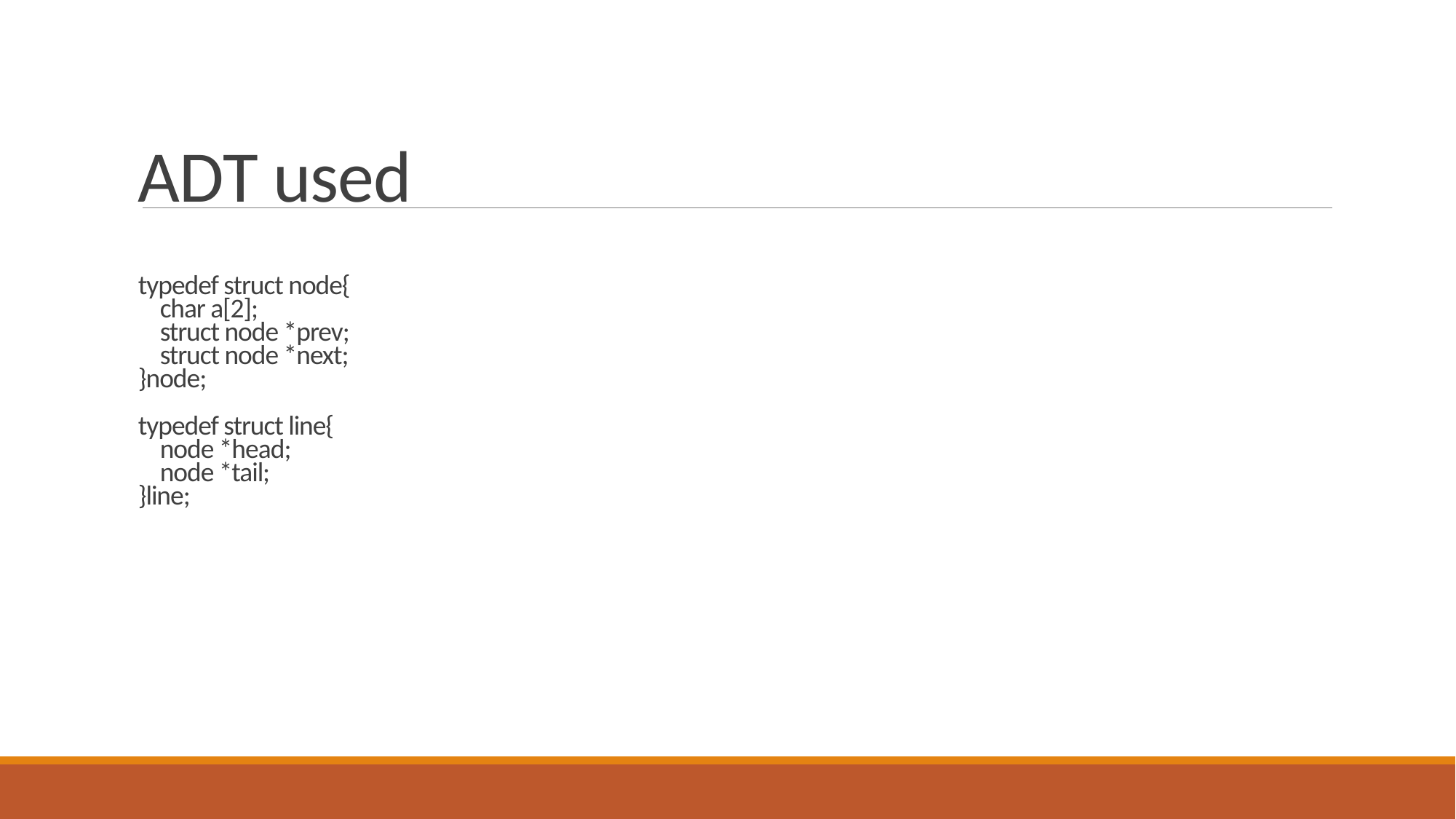

# ADT used typedef struct node{ char a[2]; struct node *prev; struct node *next; }node; typedef struct line{ node *head; node *tail; }line;